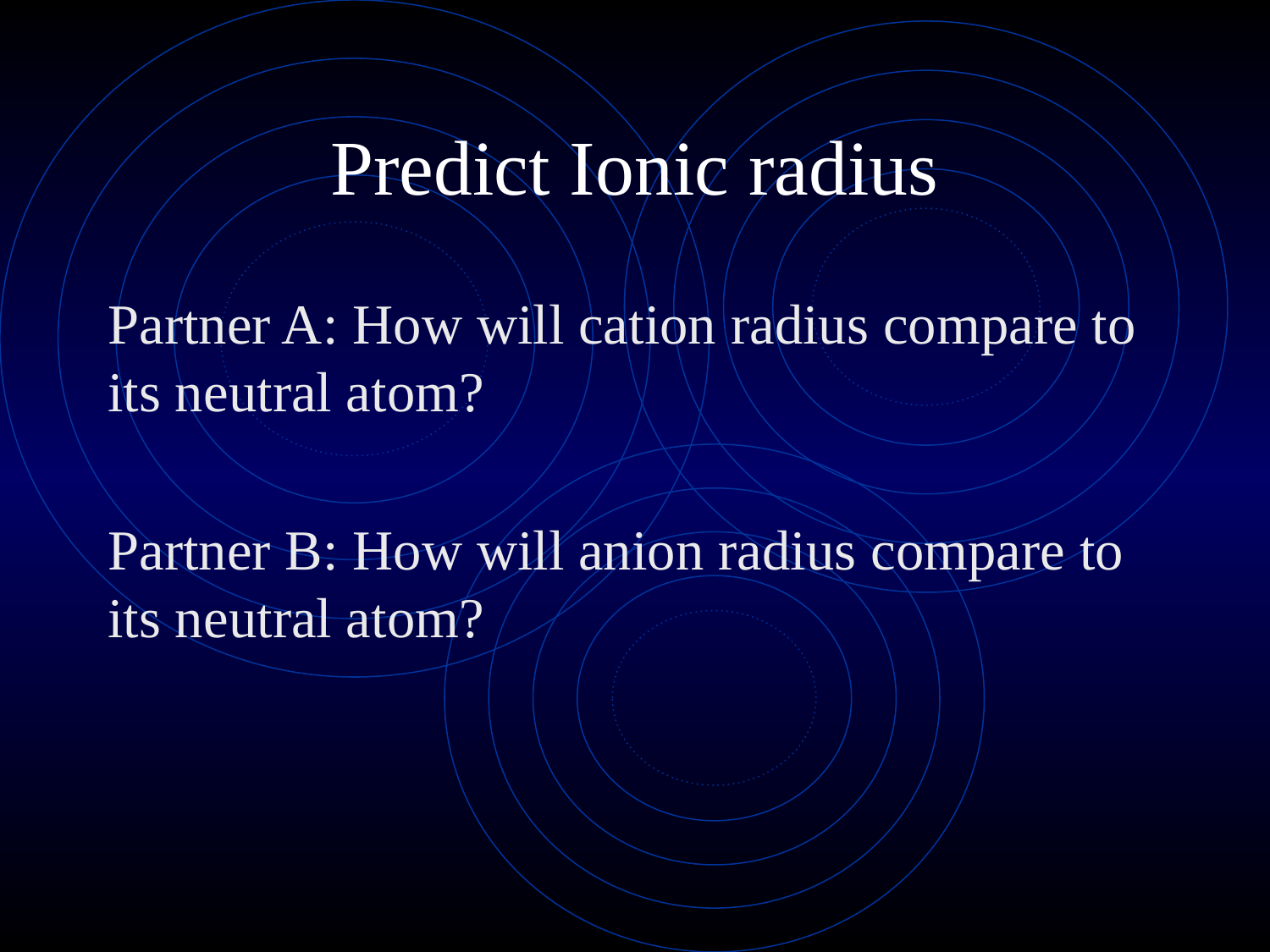

# Predict Ionic radius
Partner A: How will cation radius compare to its neutral atom?

Partner B: How will anion radius compare to its neutral atom?